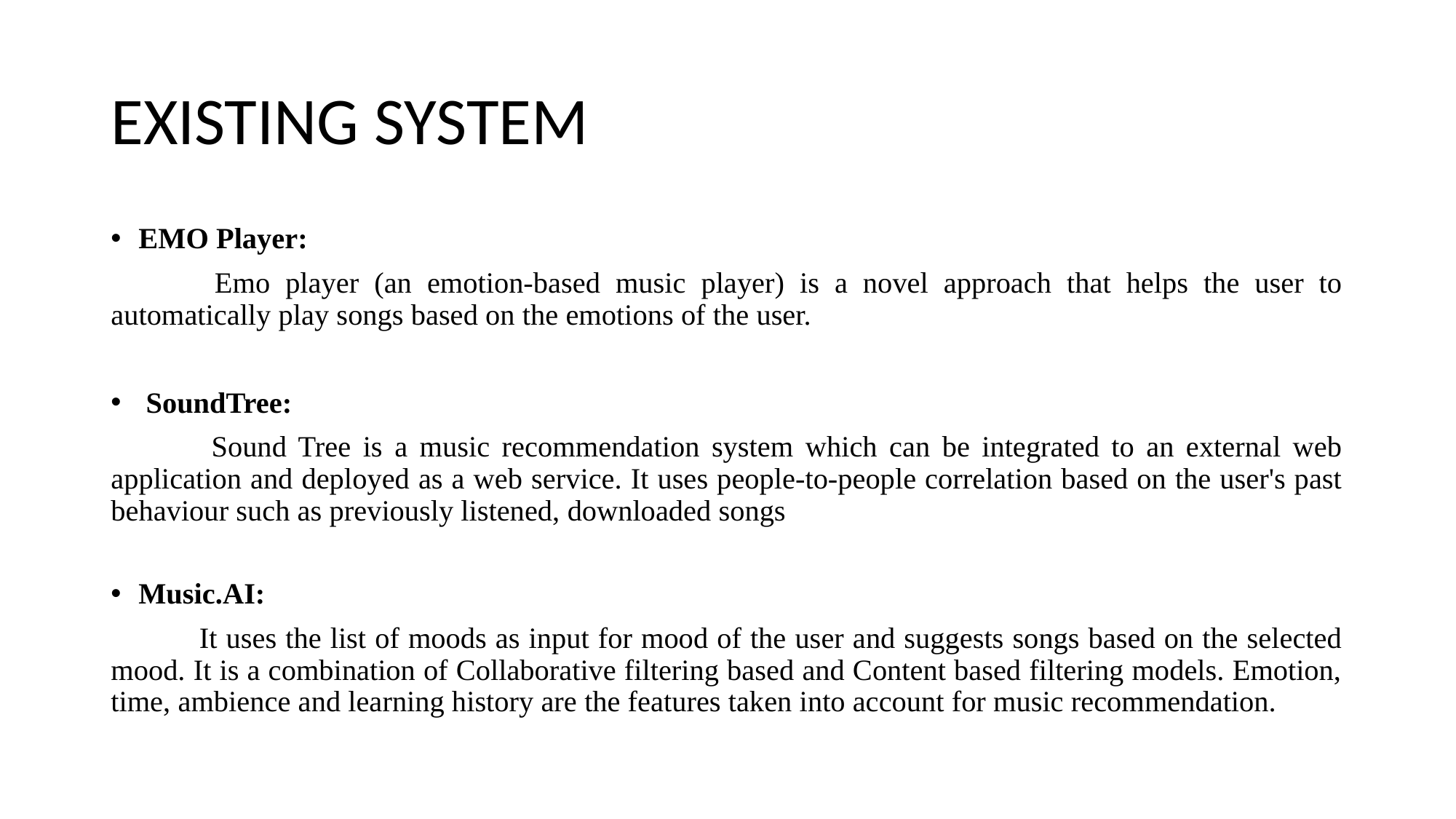

# EXISTING SYSTEM
EMO Player:
	 Emo player (an emotion-based music player) is a novel approach that helps the user to automatically play songs based on the emotions of the user.

 SoundTree:
	 Sound Tree is a music recommendation system which can be integrated to an external web application and deployed as a web service. It uses people-to-people correlation based on the user's past behaviour such as previously listened, downloaded songs

Music.AI:
	It uses the list of moods as input for mood of the user and suggests songs based on the selected mood. It is a combination of Collaborative filtering based and Content based filtering models. Emotion, time, ambience and learning history are the features taken into account for music recommendation.
10